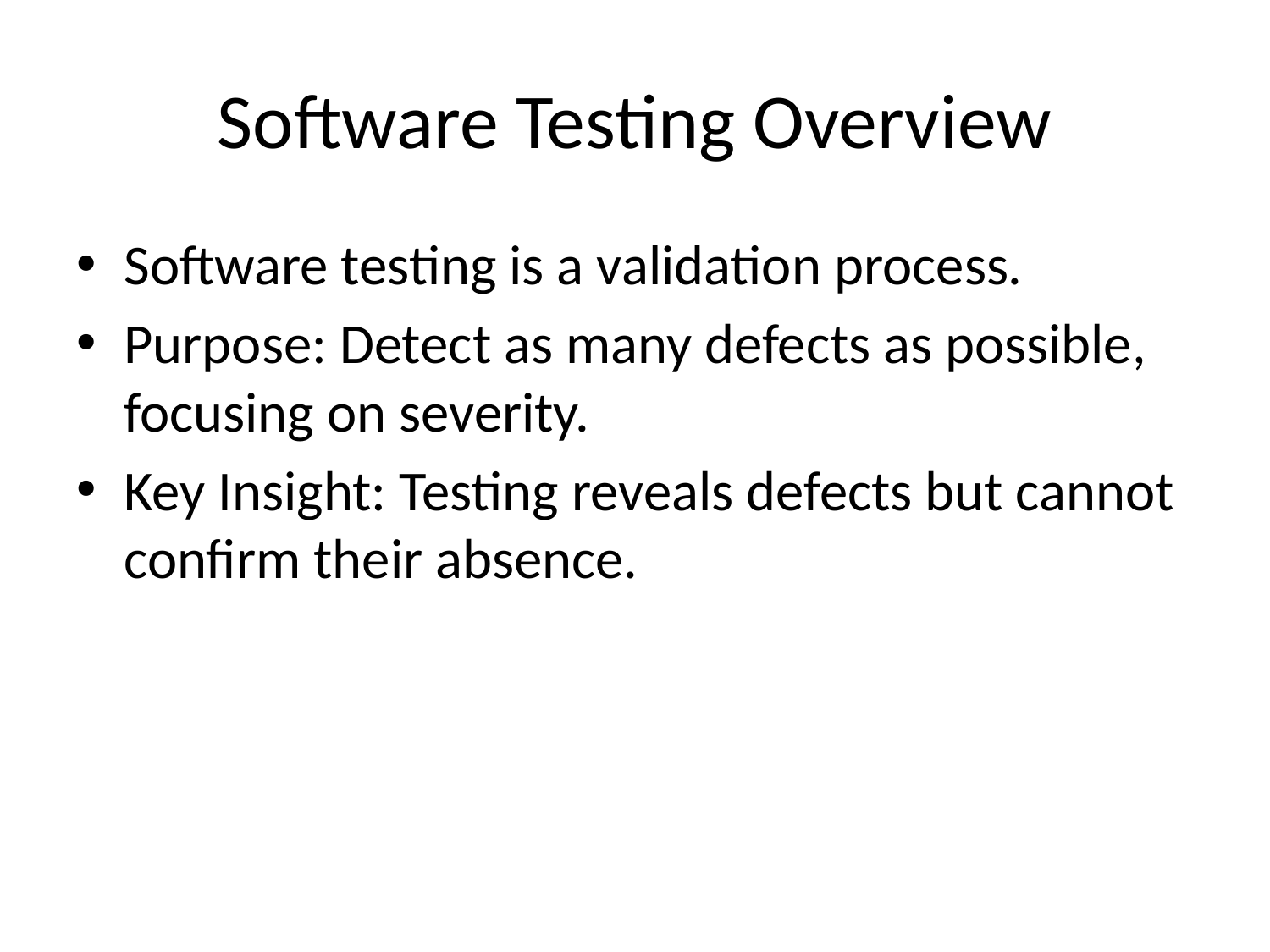

# Software Testing Overview
Software testing is a validation process.
Purpose: Detect as many defects as possible, focusing on severity.
Key Insight: Testing reveals defects but cannot confirm their absence.